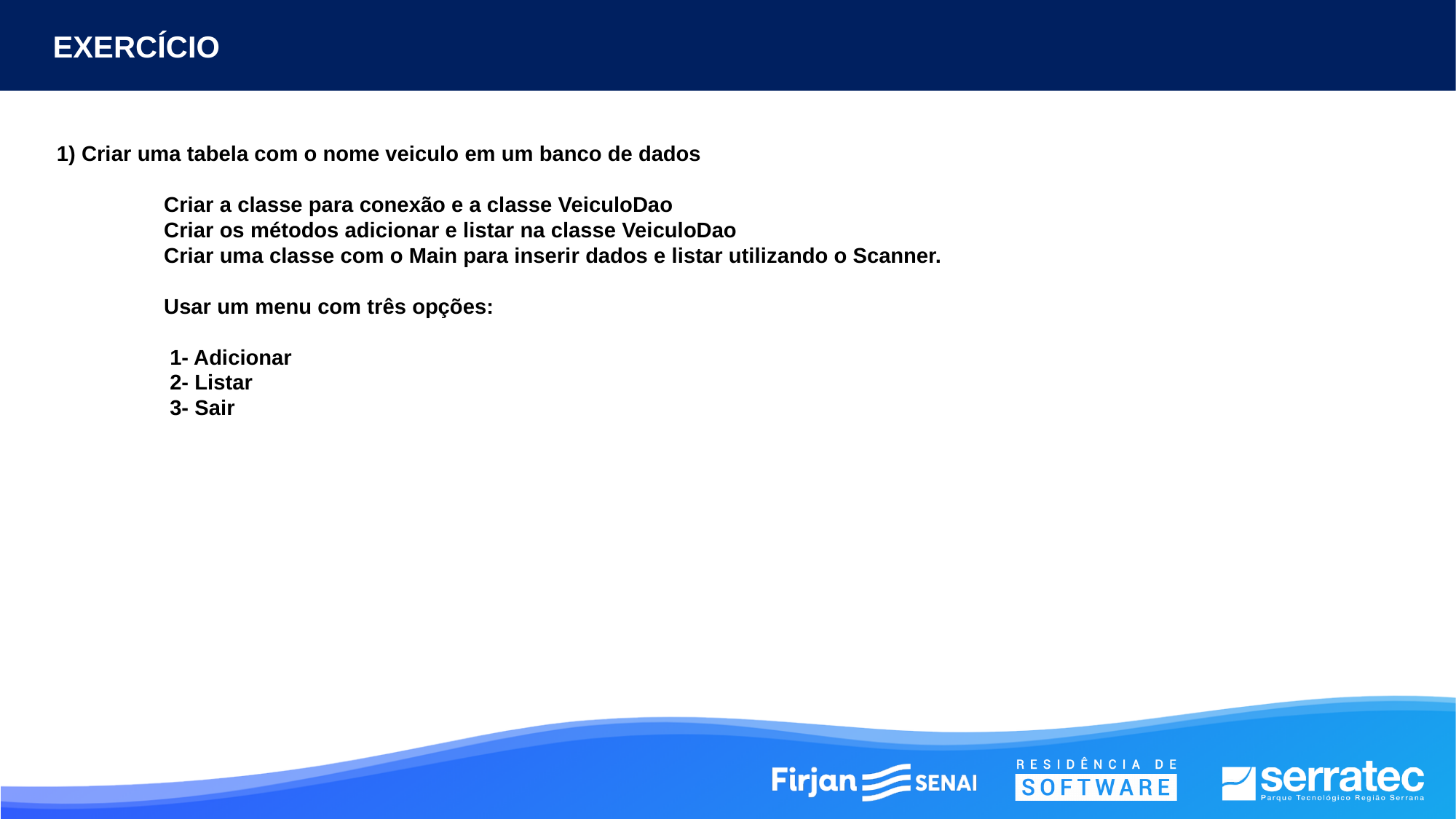

EXERCÍCIO
1) Criar uma tabela com o nome veiculo em um banco de dados

		Criar a classe para conexão e a classe VeiculoDao
		Criar os métodos adicionar e listar na classe VeiculoDao
		Criar uma classe com o Main para inserir dados e listar utilizando o Scanner.

		Usar um menu com três opções:

		 1- Adicionar
		 2- Listar
		 3- Sair